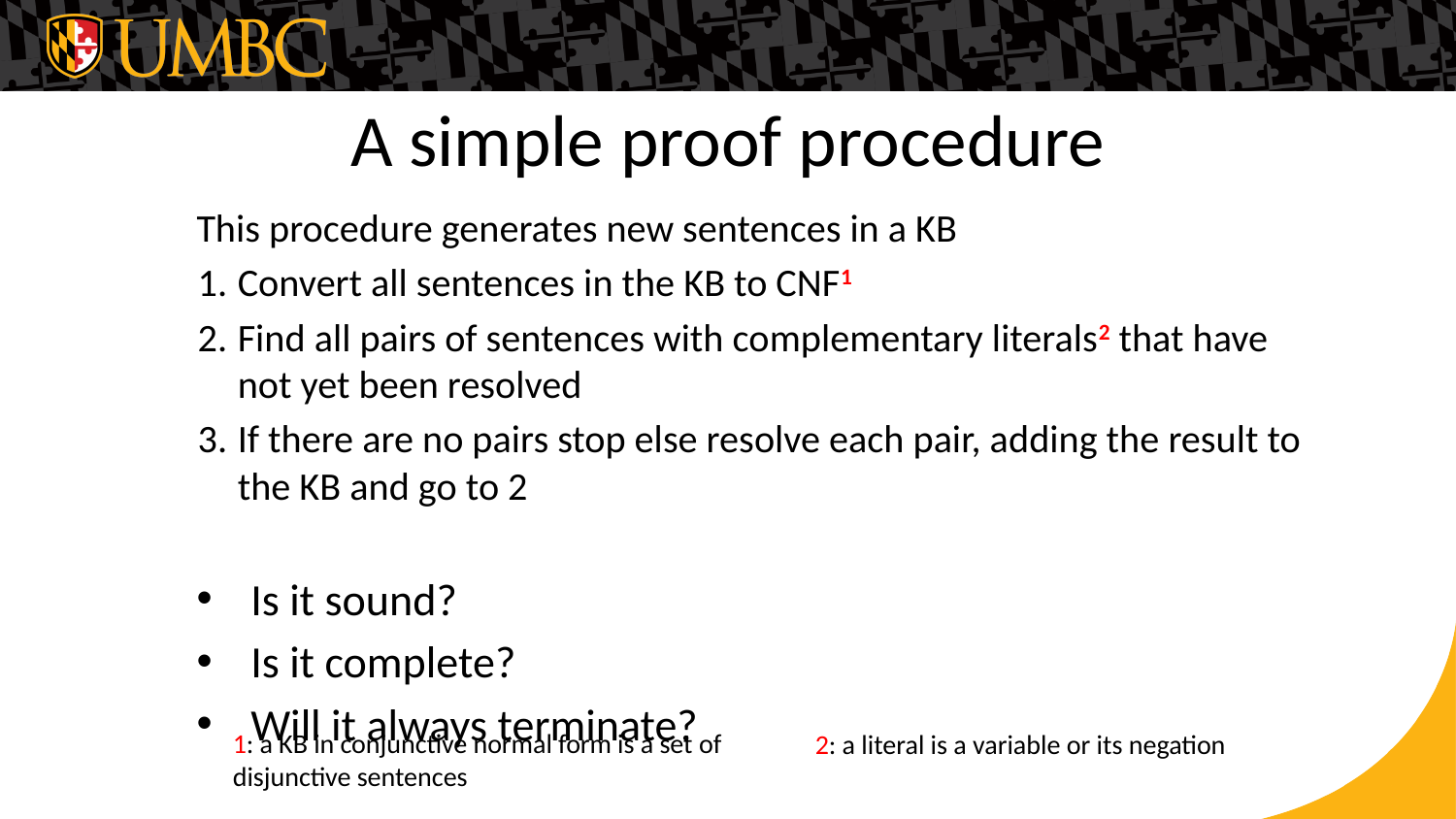

# A simple proof procedure
This procedure generates new sentences in a KB
Convert all sentences in the KB to CNF1
Find all pairs of sentences with complementary literals2 that have not yet been resolved
If there are no pairs stop else resolve each pair, adding the result to the KB and go to 2

Is it sound?
Is it complete?
Will it always terminate?

2: a literal is a variable or its negation
1: a KB in conjunctive normal form is a set of disjunctive sentences